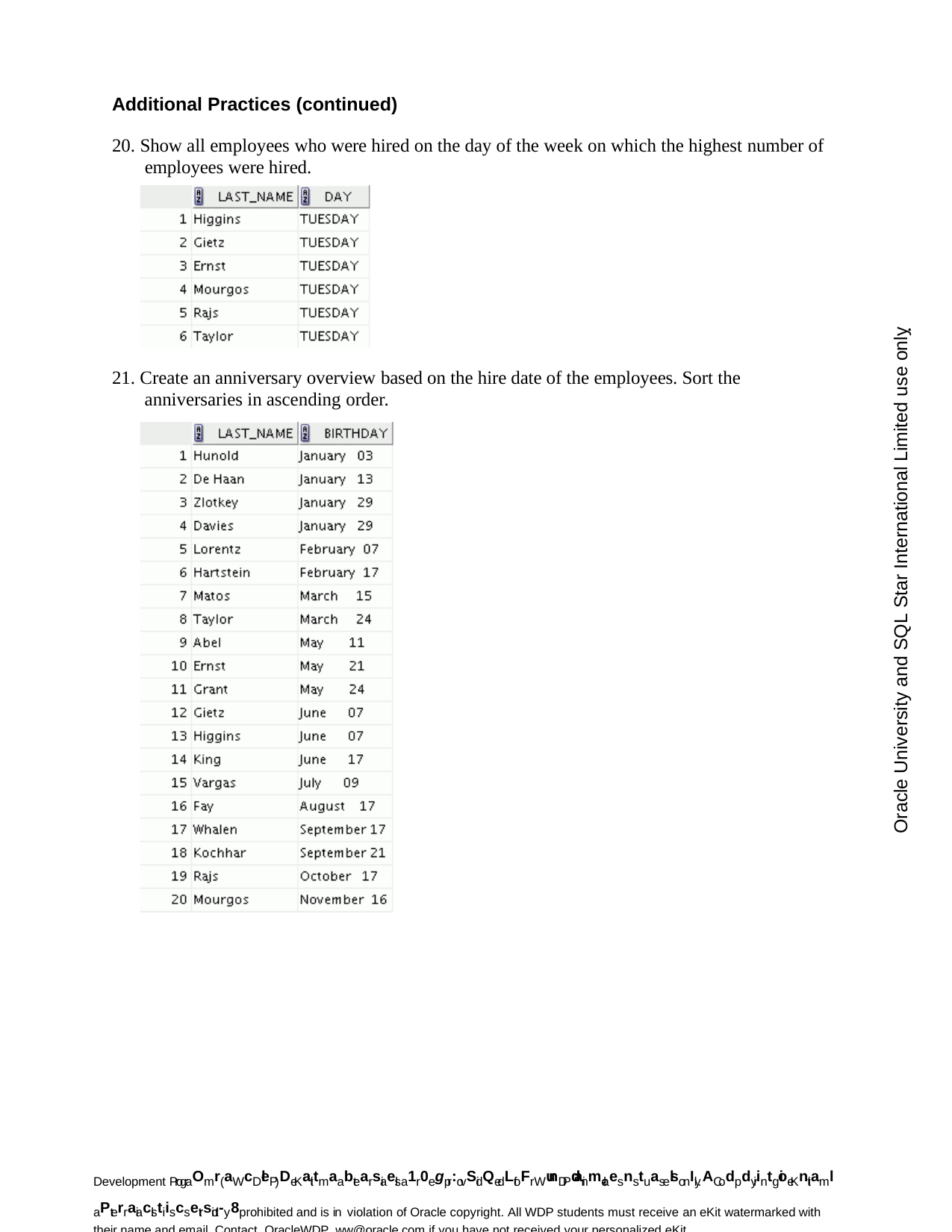

Additional Practices (continued)

20. Show all employees who were hired on the day of the week on which the highest number of  employees were hired.

Oracle University and SQL Star International Limited use onlyฺ
21. Create an anniversary overview based on the hire date of the employees. Sort the  anniversaries in ascending order.

Development PrograOmr(aWcDleP) DeKaittmaabtearsiaels a1r0e gpr:ovSidQedLfoFr WunDPdainm-claesns tuaselsonIly. ACodpdyiintgioeKnitaml aPterraiaclstiiscsetrsictl-y 8prohibited and is in  violation of Oracle copyright. All WDP students must receive an eKit watermarked with their name and email. Contact  OracleWDP_ww@oracle.com if you have not received your personalized eKit.